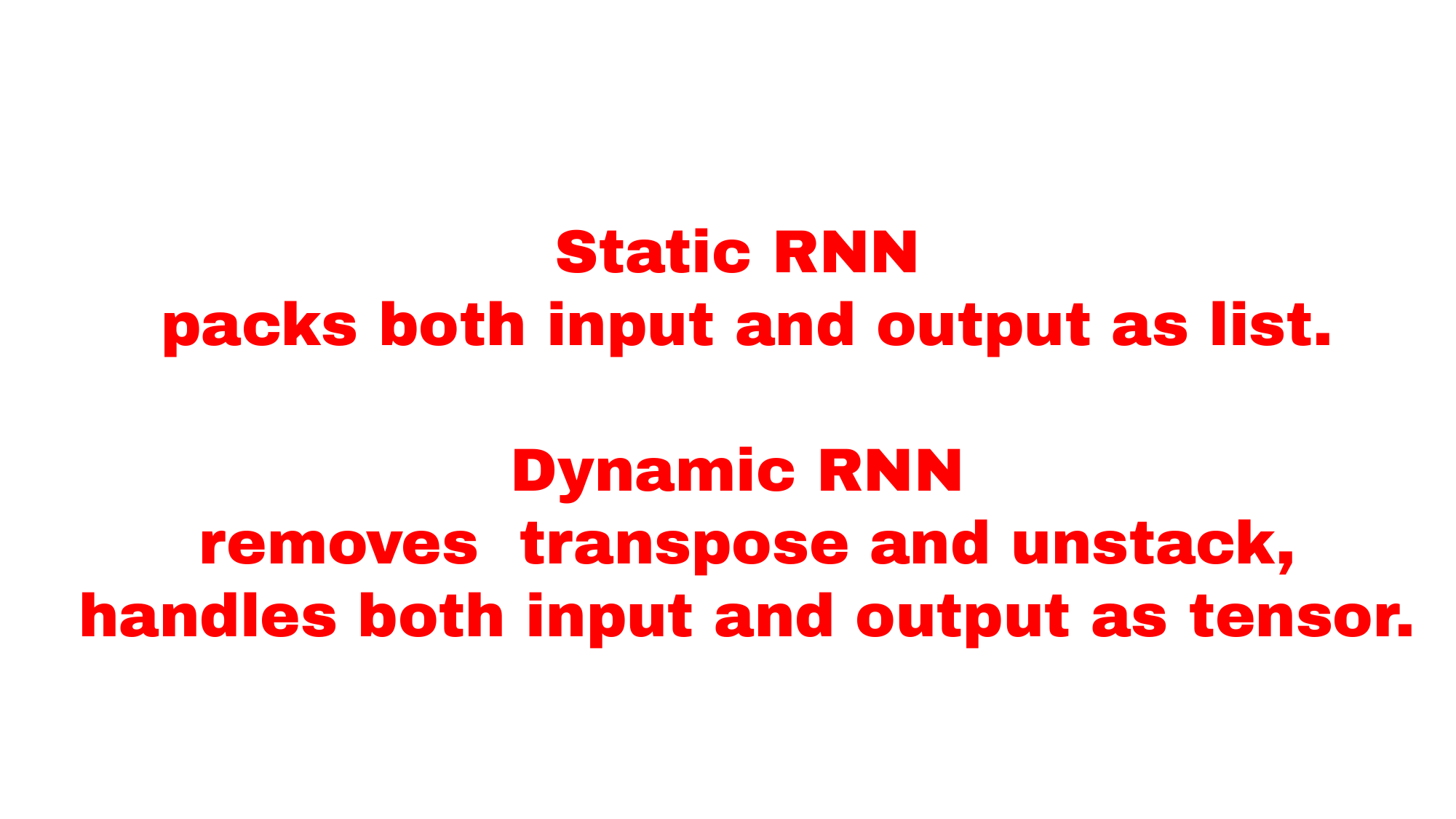

Static RNN
packs both input and output as list.

Dynamic RNN
removes  transpose and unstack,
handles both input and output as tensor.